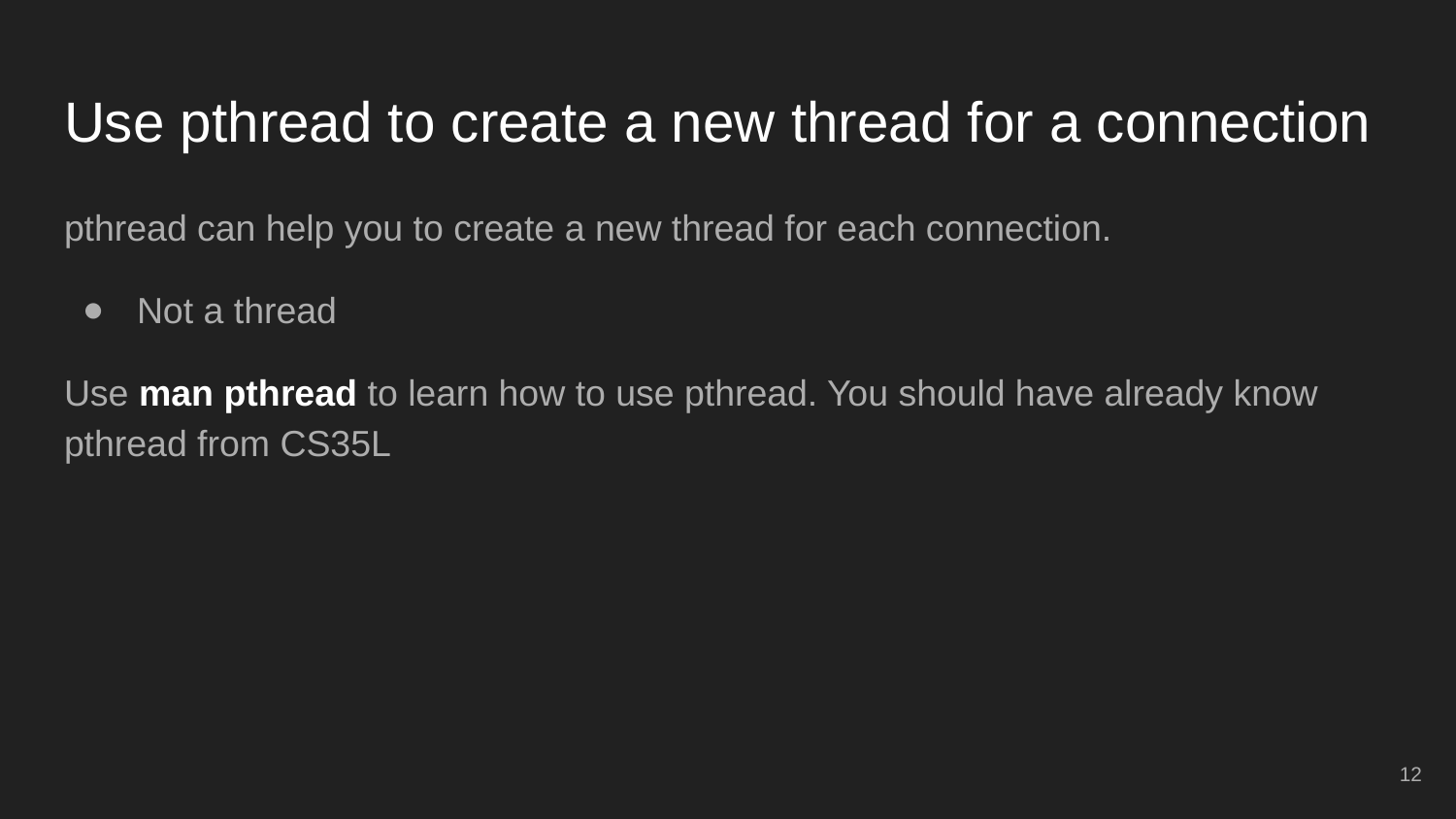

# Use pthread to create a new thread for a connection
pthread can help you to create a new thread for each connection.
Not a thread
Use man pthread to learn how to use pthread. You should have already know pthread from CS35L
12